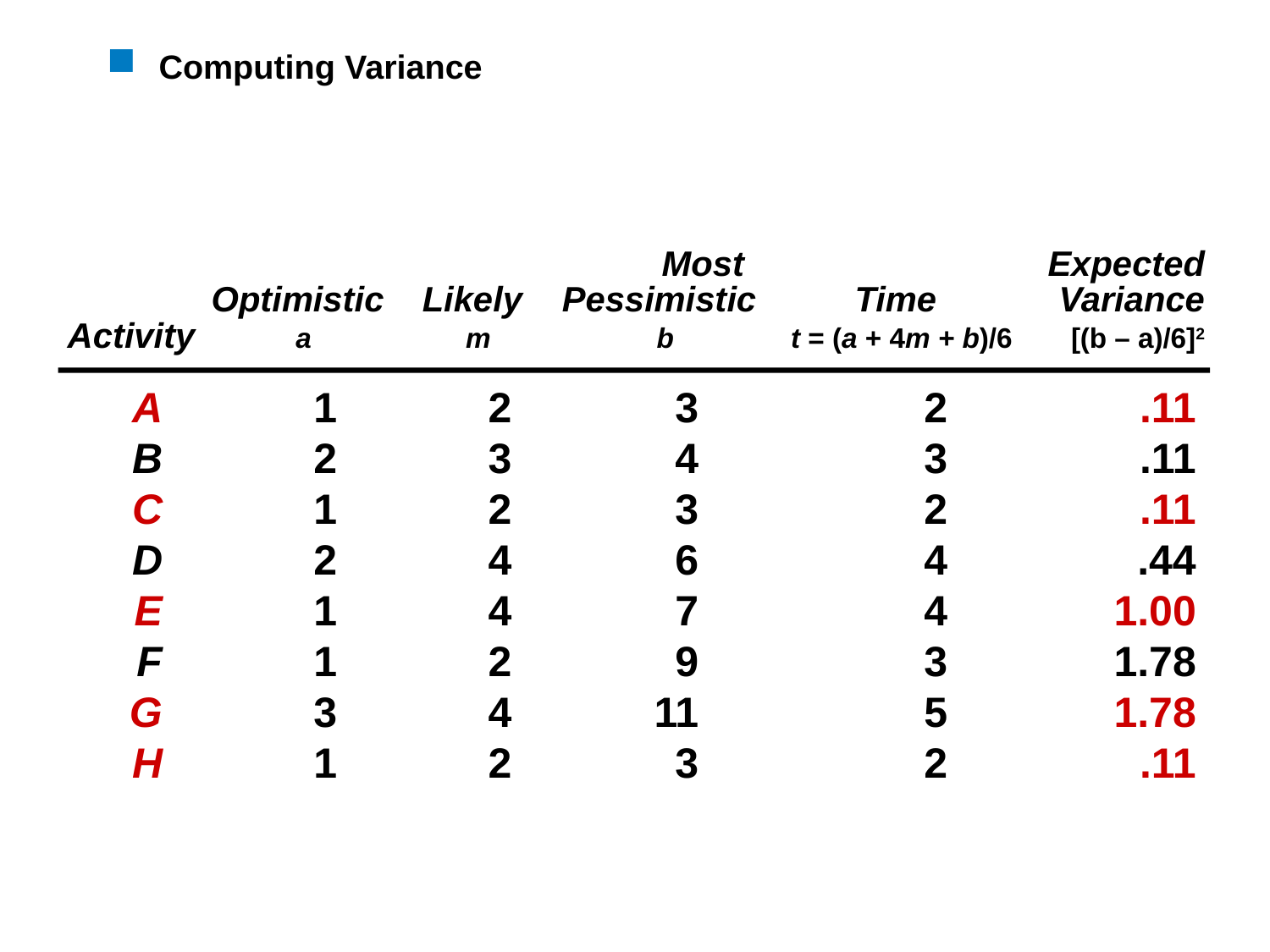

# Computing Variance
			Most		Expected
		Optimistic	Likely	Pessimistic	Time	Variance
	Activity	a	m	b	t = (a + 4m + b)/6	[(b – a)/6]2

	A	1	2	3	2	.11
	B	2	3	4	3	.11
	C	1	2	3	2	.11
	D	2	4	6	4	.44
	E	1	4	7	4	1.00
	F	1	2	9	3	1.78
	G	3	4	11	5	1.78
	H	1	2	3	2	.11